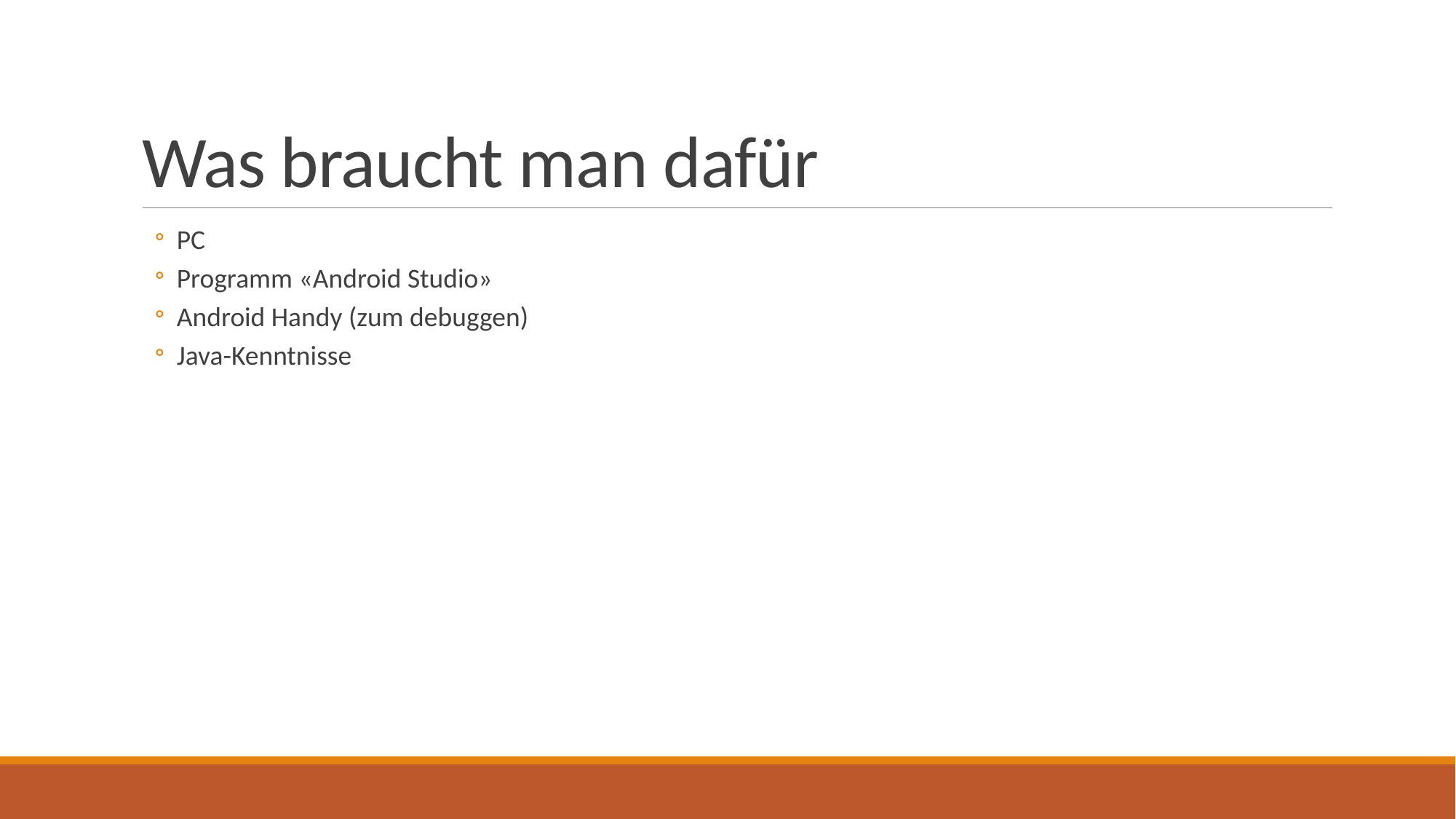

# Was braucht man dafür
PC
Programm «Android Studio»
Android Handy (zum debuggen)
Java-Kenntnisse